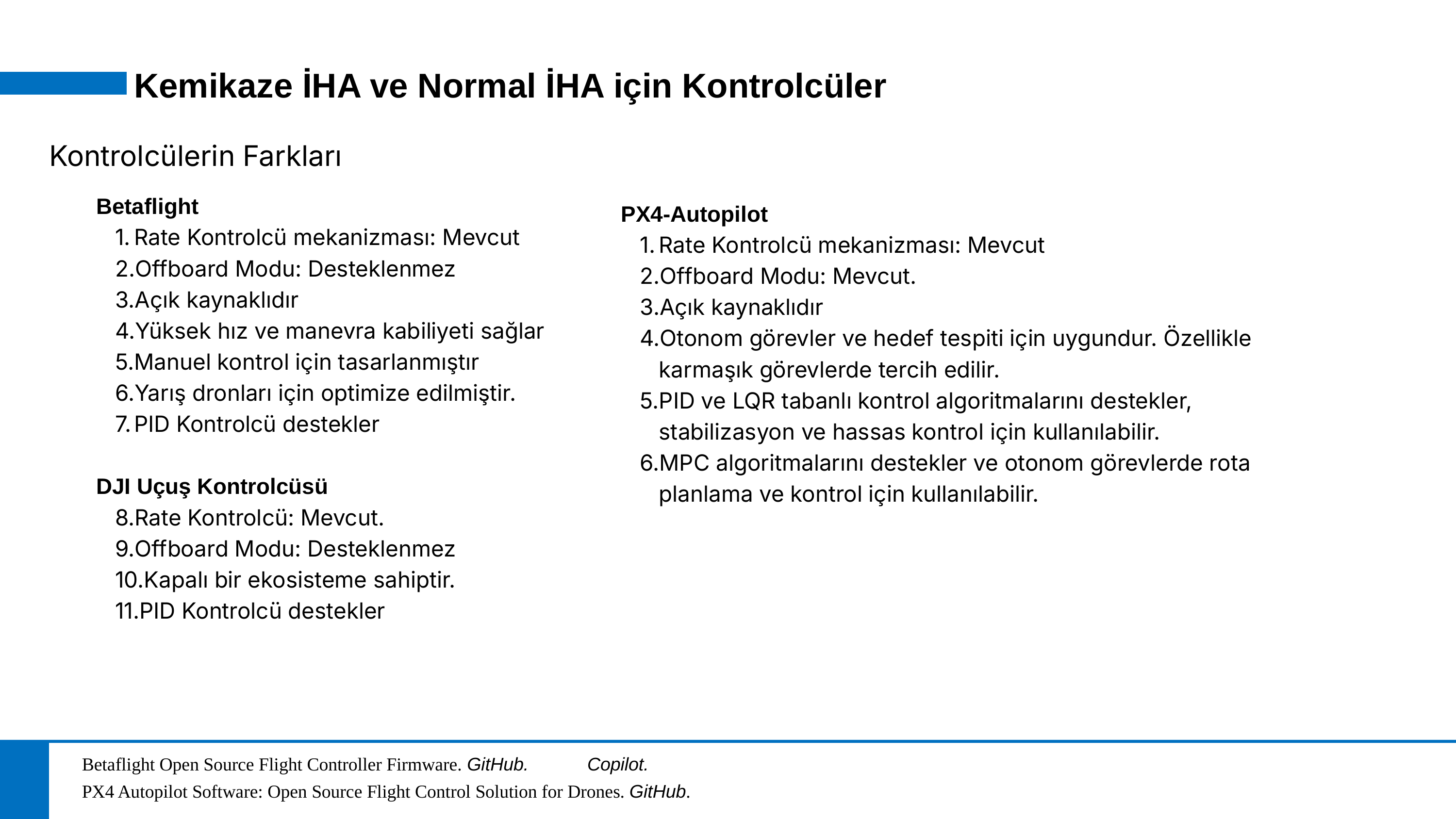

Kemikaze İHA ve Normal İHA için Kontrolcüler

Kontrolcülerin Farkları
Betaflight
Rate Kontrolcü mekanizması: Mevcut
Offboard Modu: Desteklenmez
Açık kaynaklıdır
Yüksek hız ve manevra kabiliyeti sağlar
Manuel kontrol için tasarlanmıştır
Yarış dronları için optimize edilmiştir.
PID Kontrolcü destekler

DJI Uçuş Kontrolcüsü
Rate Kontrolcü: Mevcut.
Offboard Modu: Desteklenmez
Kapalı bir ekosisteme sahiptir.
PID Kontrolcü destekler

PX4-Autopilot
Rate Kontrolcü mekanizması: Mevcut
Offboard Modu: Mevcut.
Açık kaynaklıdır
Otonom görevler ve hedef tespiti için uygundur. Özellikle karmaşık görevlerde tercih edilir.
PID ve LQR tabanlı kontrol algoritmalarını destekler, stabilizasyon ve hassas kontrol için kullanılabilir.
MPC algoritmalarını destekler ve otonom görevlerde rota planlama ve kontrol için kullanılabilir.

Betaflight Open Source Flight Controller Firmware. GitHub.
Copilot.
PX4 Autopilot Software: Open Source Flight Control Solution for Drones. GitHub.